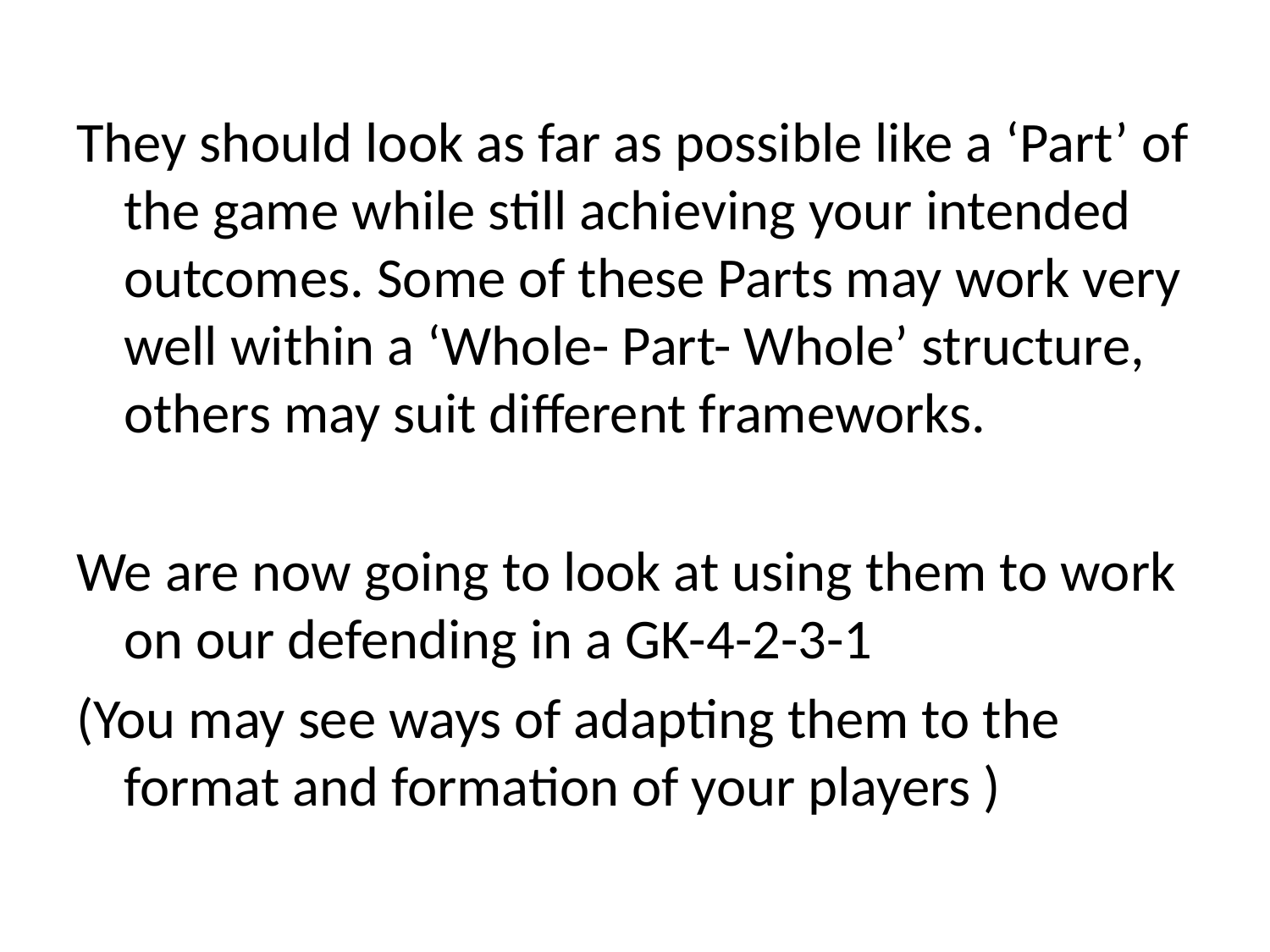

They should look as far as possible like a ‘Part’ of the game while still achieving your intended outcomes. Some of these Parts may work very well within a ‘Whole- Part- Whole’ structure, others may suit different frameworks.

We are now going to look at using them to work on our defending in a GK-4-2-3-1
(You may see ways of adapting them to the format and formation of your players )